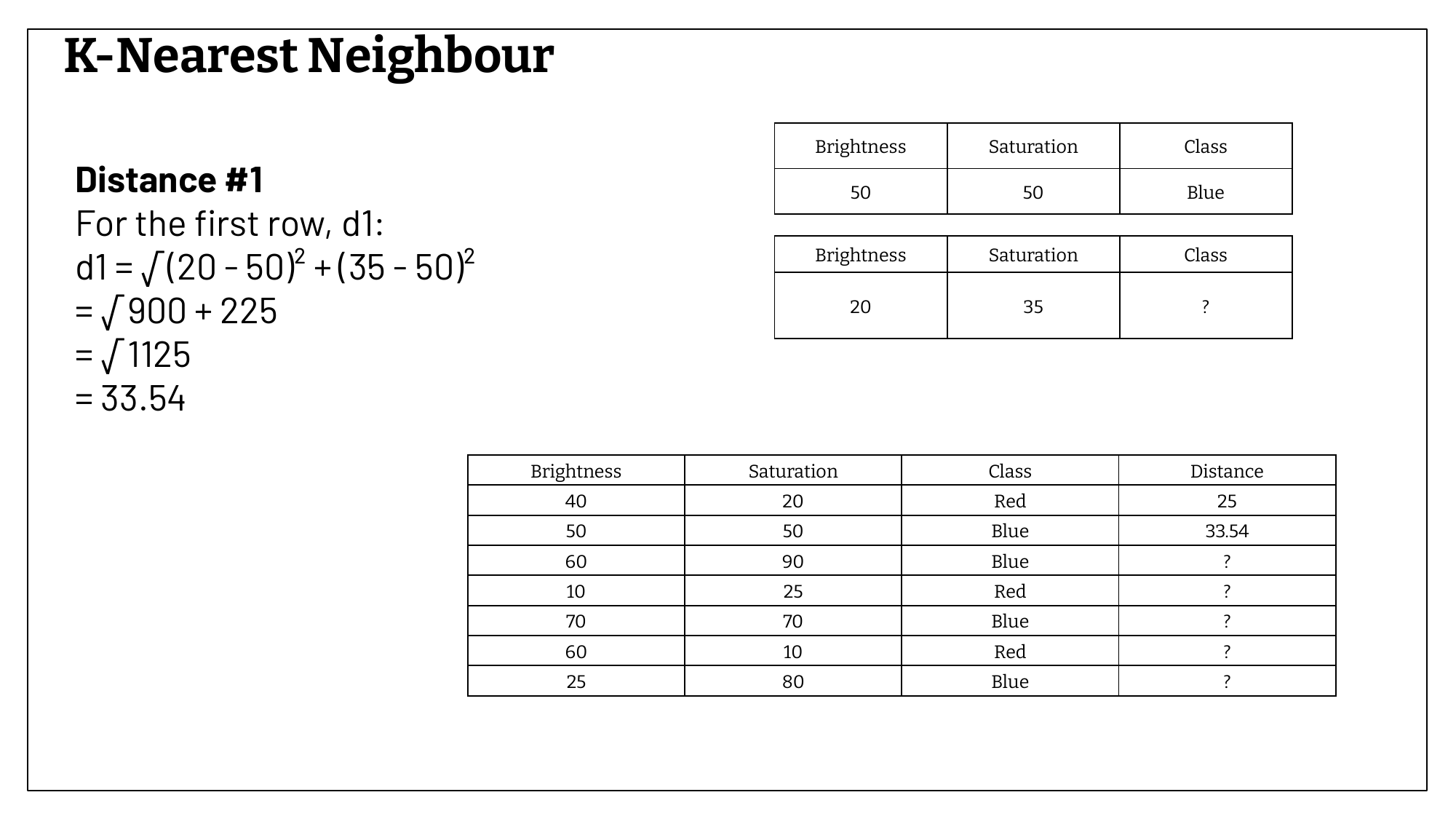

K-Nearest Neighbour
| Brightness | Saturation | Class |
| --- | --- | --- |
| 50 | 50 | Blue |
Distance #1
For the first row, d1:
d1 = √(20 - 50)² + (35 - 50)²
= √900 + 225
= √1125
= 33.54
| Brightness | Saturation | Class |
| --- | --- | --- |
| 20 | 35 | ? |
| Brightness | Saturation | Class | Distance |
| --- | --- | --- | --- |
| 40 | 20 | Red | 25 |
| 50 | 50 | Blue | 33.54 |
| 60 | 90 | Blue | ? |
| 10 | 25 | Red | ? |
| 70 | 70 | Blue | ? |
| 60 | 10 | Red | ? |
| 25 | 80 | Blue | ? |